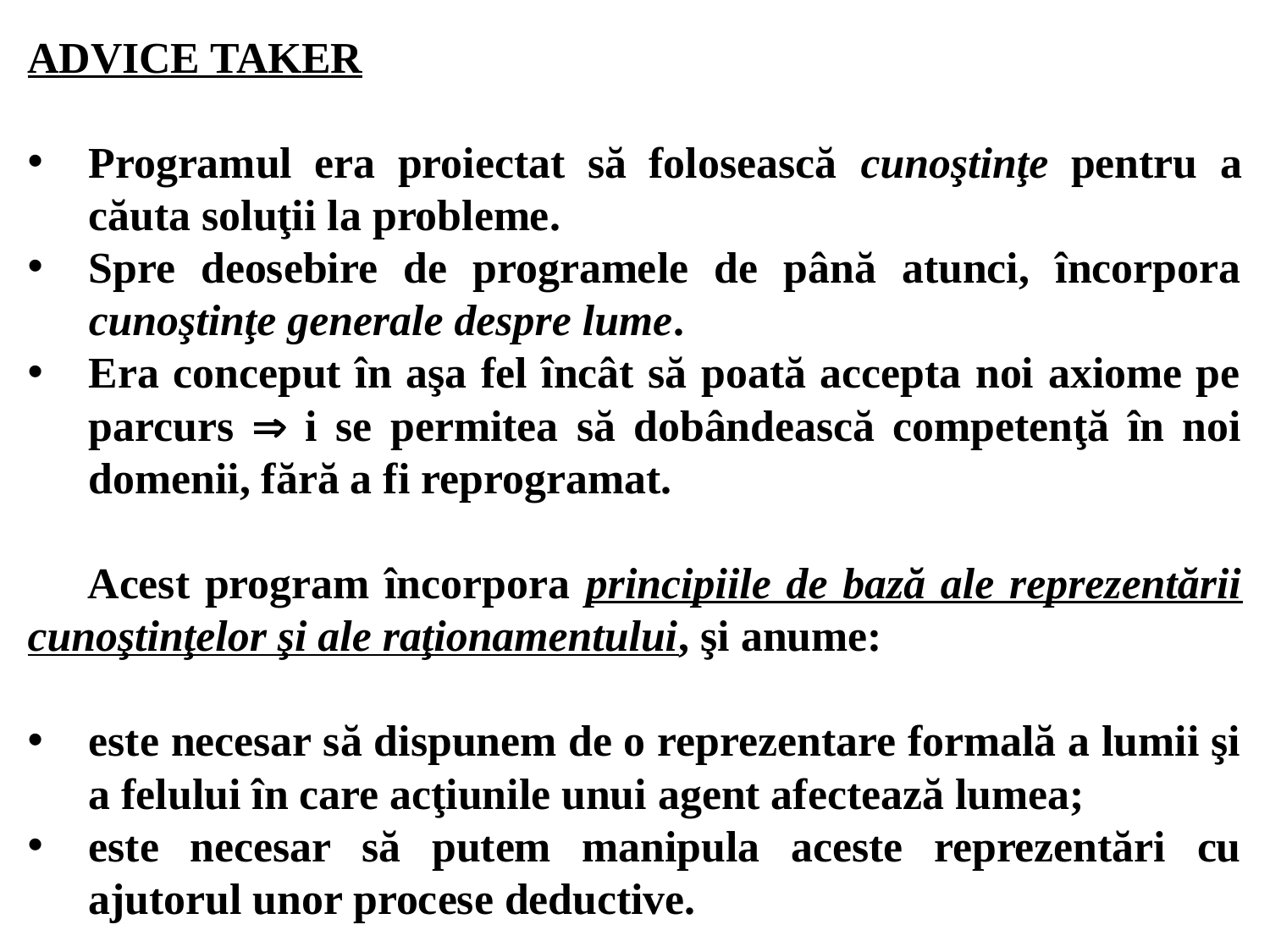

ADVICE TAKER

Programul era proiectat să folosească cunoştinţe pentru a căuta soluţii la probleme.
Spre deosebire de programele de până atunci, încorpora cunoştinţe generale despre lume.
Era conceput în aşa fel încât să poată accepta noi axiome pe parcurs ⇒ i se permitea să dobândească competenţă în noi domenii, fără a fi reprogramat.

Acest program încorpora principiile de bază ale reprezentării cunoştinţelor şi ale raţionamentului, şi anume:

este necesar să dispunem de o reprezentare formală a lumii şi a felului în care acţiunile unui agent afectează lumea;
este necesar să putem manipula aceste reprezentări cu ajutorul unor procese deductive.